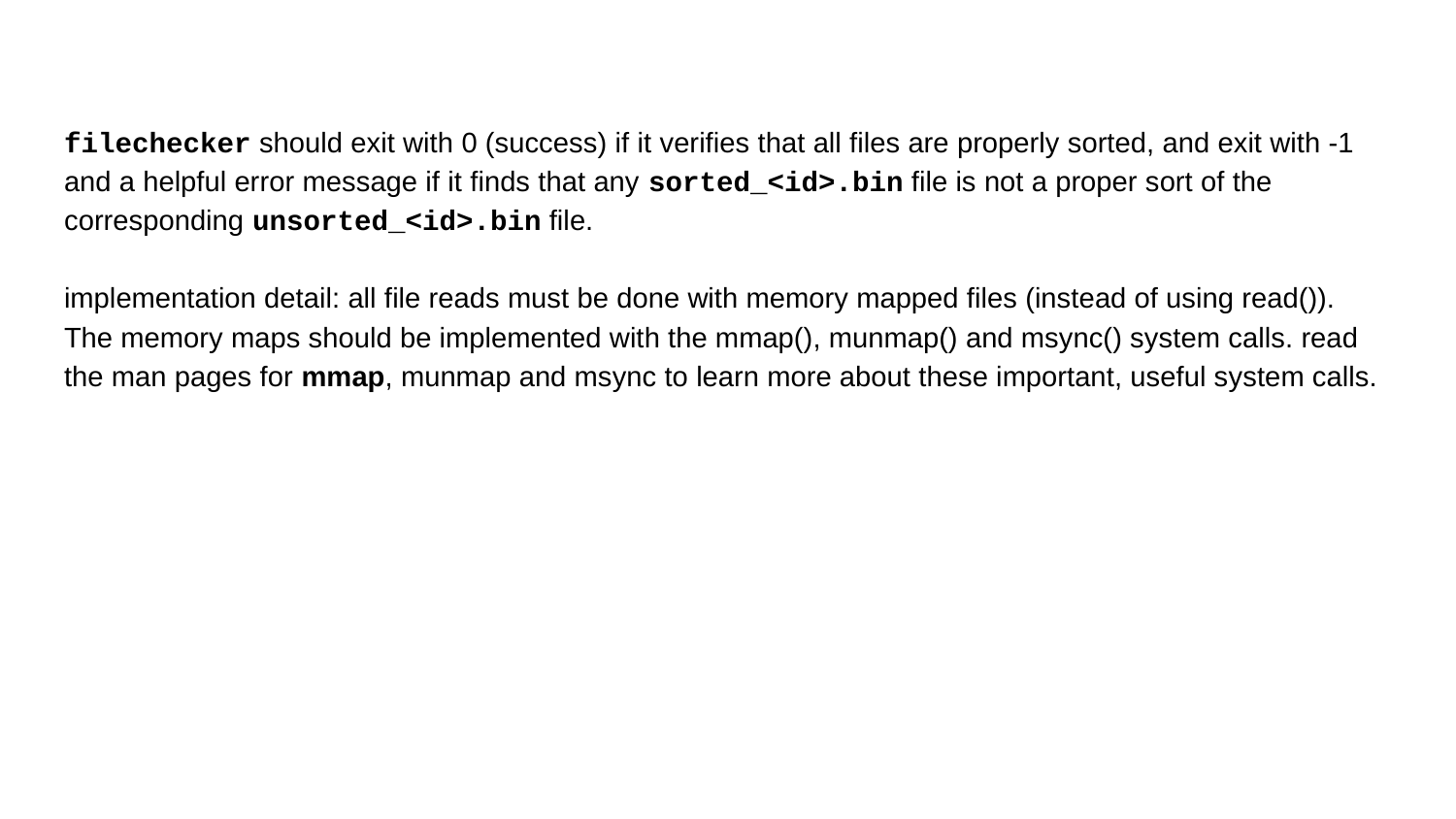

# filechecker should exit with 0 (success) if it verifies that all files are properly sorted, and exit with -1 and a helpful error message if it finds that any sorted_<id>.bin file is not a proper sort of the corresponding unsorted_<id>.bin file.

implementation detail: all file reads must be done with memory mapped files (instead of using read()). The memory maps should be implemented with the mmap(), munmap() and msync() system calls. read the man pages for mmap, munmap and msync to learn more about these important, useful system calls.